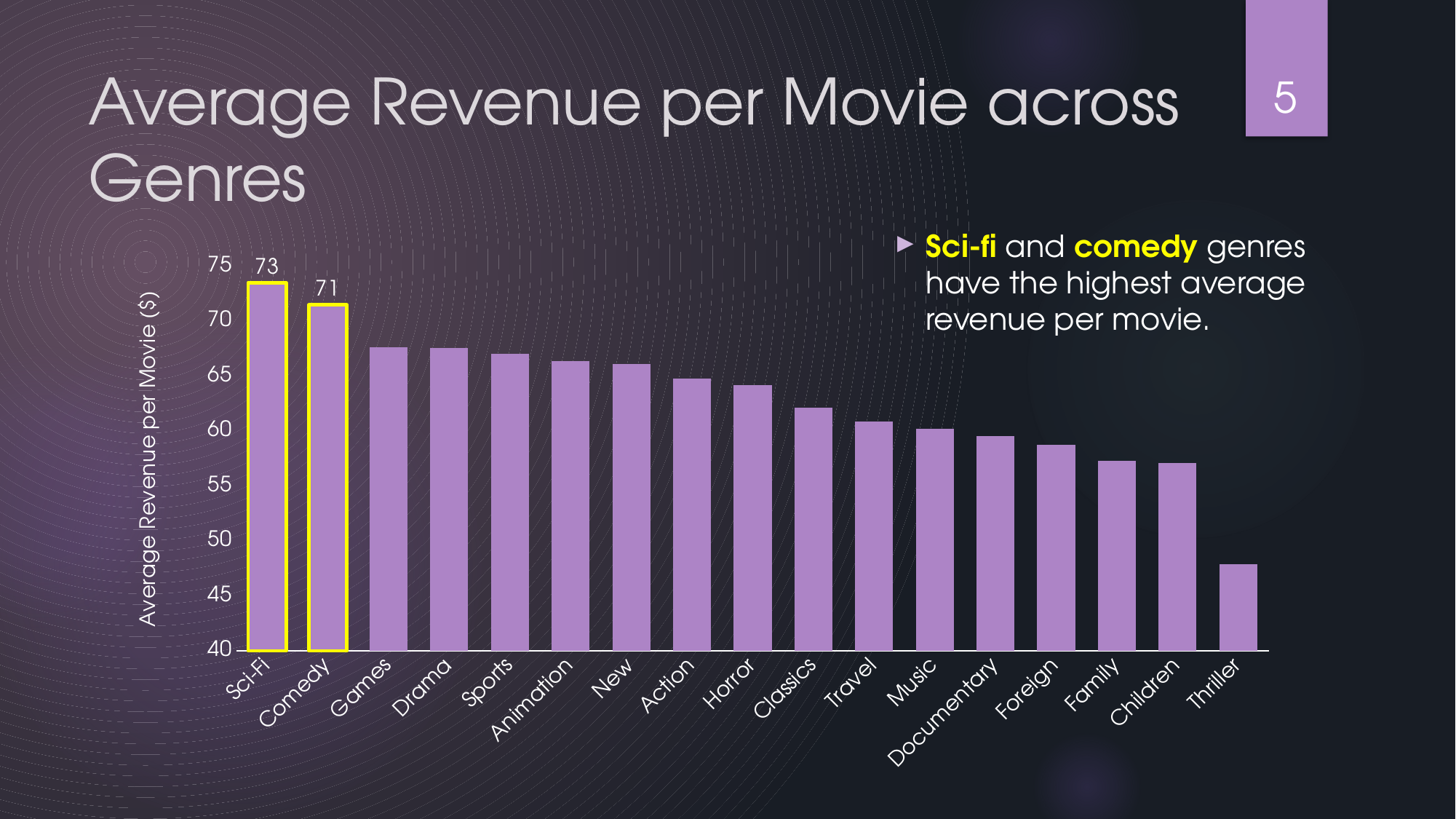

5
# Average Revenue per Movie across Genres
Sci-fi and comedy genres have the highest average revenue per movie.

### Chart

| Category | revenue_per_movie |
|---|---|
| Sci-Fi | 73.49 |
| Comedy | 71.47 |
| Games | 67.62 |
| Drama | 67.52 |
| Sports | 67.02 |
| Animation | 66.33 |
| New | 66.11 |
| Action | 64.78 |
| Horror | 64.17 |
| Classics | 62.1 |
| Travel | 60.89 |
| Music | 60.23 |
| Documentary | 59.52 |
| Foreign | 58.72 |
| Family | 57.31 |
| Children | 57.06 |
| Thriller | 47.89 |